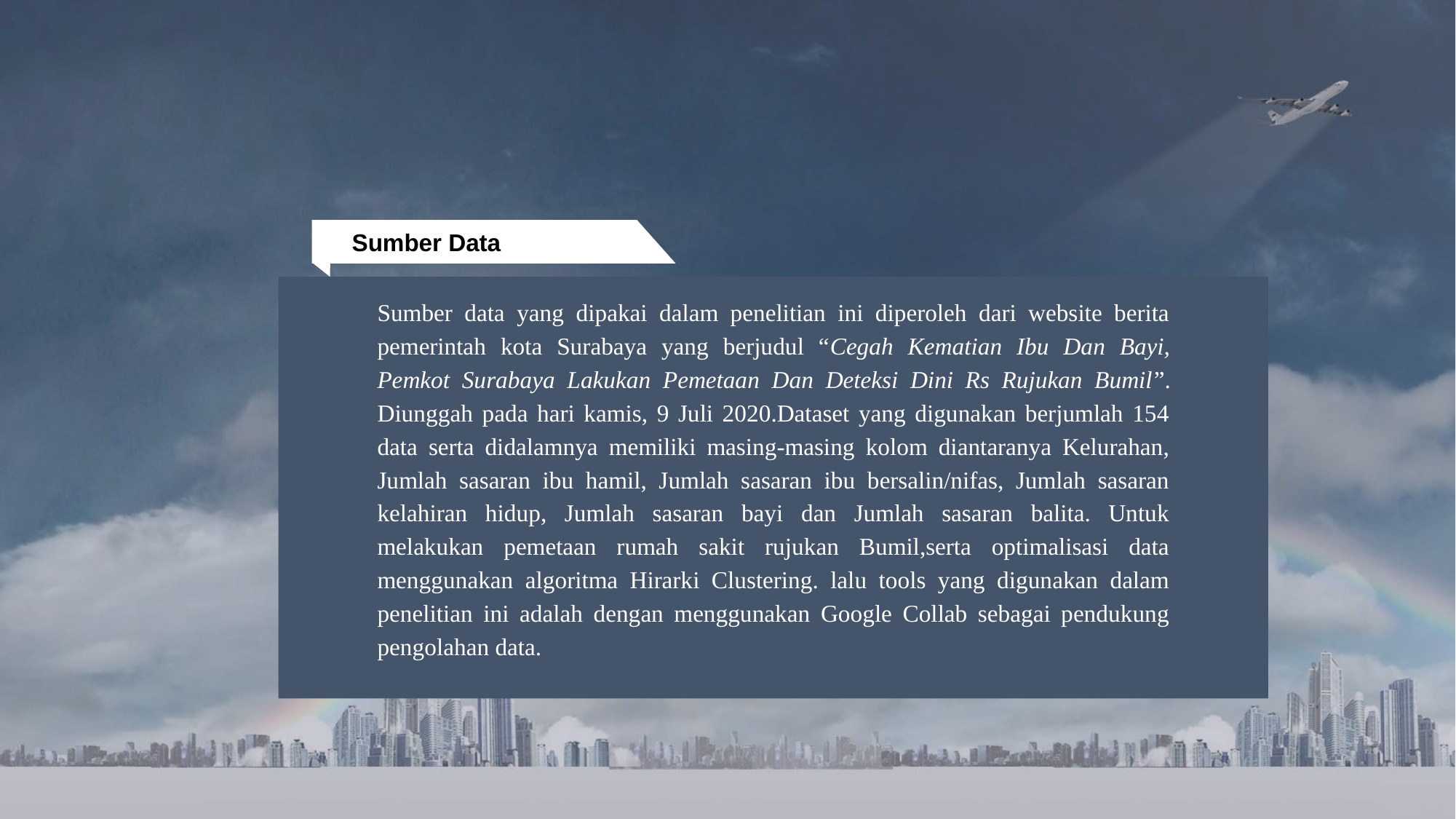

Sumber Data

Sumber data yang dipakai dalam penelitian ini diperoleh dari website berita pemerintah kota Surabaya yang berjudul “Cegah Kematian Ibu Dan Bayi, Pemkot Surabaya Lakukan Pemetaan Dan Deteksi Dini Rs Rujukan Bumil”. Diunggah pada hari kamis, 9 Juli 2020.Dataset yang digunakan berjumlah 154 data serta didalamnya memiliki masing-masing kolom diantaranya Kelurahan, Jumlah sasaran ibu hamil, Jumlah sasaran ibu bersalin/nifas, Jumlah sasaran kelahiran hidup, Jumlah sasaran bayi dan Jumlah sasaran balita. Untuk melakukan pemetaan rumah sakit rujukan Bumil,serta optimalisasi data menggunakan algoritma Hirarki Clustering. lalu tools yang digunakan dalam penelitian ini adalah dengan menggunakan Google Collab sebagai pendukung pengolahan data.